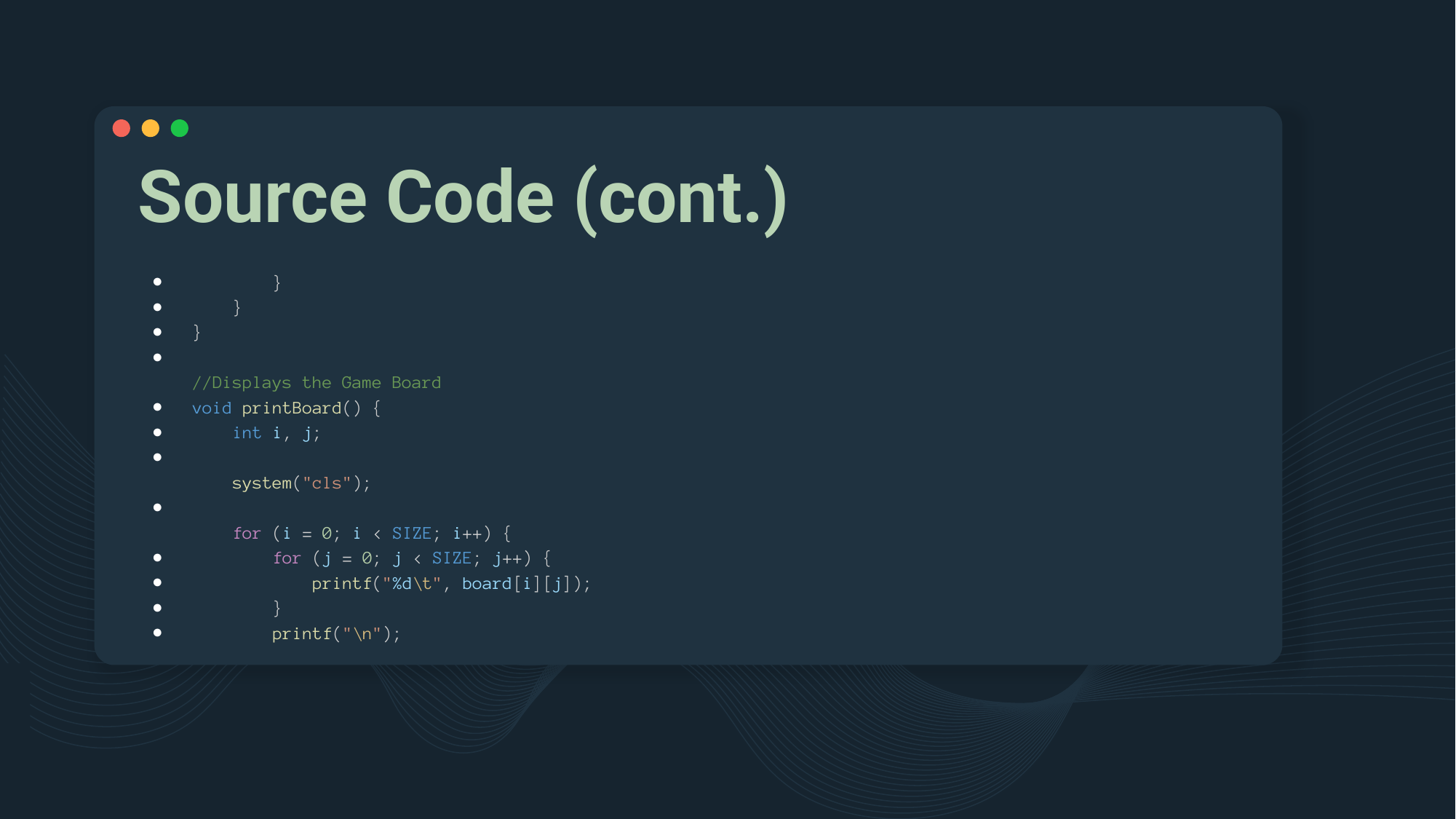

# Source Code (cont.)

        }
    }
}
//Displays the Game Board
void printBoard() {
    int i, j;
    system("cls");
    for (i = 0; i < SIZE; i++) {
        for (j = 0; j < SIZE; j++) {
            printf("%d\t", board[i][j]);
        }
        printf("\n");